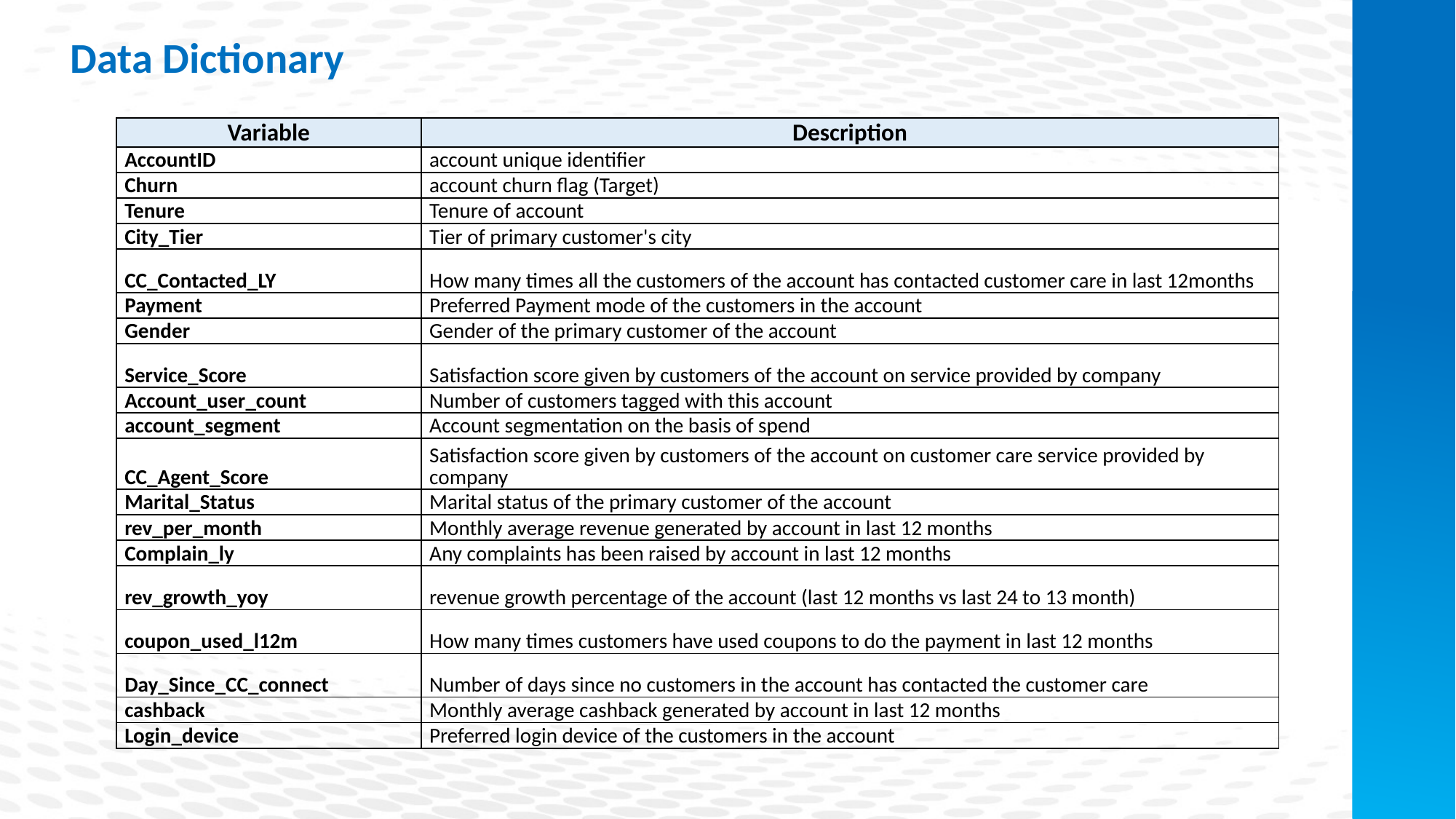

Data Dictionary

| Variable | Description |
| --- | --- |
| AccountID | account unique identifier |
| Churn | account churn flag (Target) |
| Tenure | Tenure of account |
| City\_Tier | Tier of primary customer's city |
| CC\_Contacted\_LY | How many times all the customers of the account has contacted customer care in last 12months |
| Payment | Preferred Payment mode of the customers in the account |
| Gender | Gender of the primary customer of the account |
| Service\_Score | Satisfaction score given by customers of the account on service provided by company |
| Account\_user\_count | Number of customers tagged with this account |
| account\_segment | Account segmentation on the basis of spend |
| CC\_Agent\_Score | Satisfaction score given by customers of the account on customer care service provided by company |
| Marital\_Status | Marital status of the primary customer of the account |
| rev\_per\_month | Monthly average revenue generated by account in last 12 months |
| Complain\_ly | Any complaints has been raised by account in last 12 months |
| rev\_growth\_yoy | revenue growth percentage of the account (last 12 months vs last 24 to 13 month) |
| coupon\_used\_l12m | How many times customers have used coupons to do the payment in last 12 months |
| Day\_Since\_CC\_connect | Number of days since no customers in the account has contacted the customer care |
| cashback | Monthly average cashback generated by account in last 12 months |
| Login\_device | Preferred login device of the customers in the account |